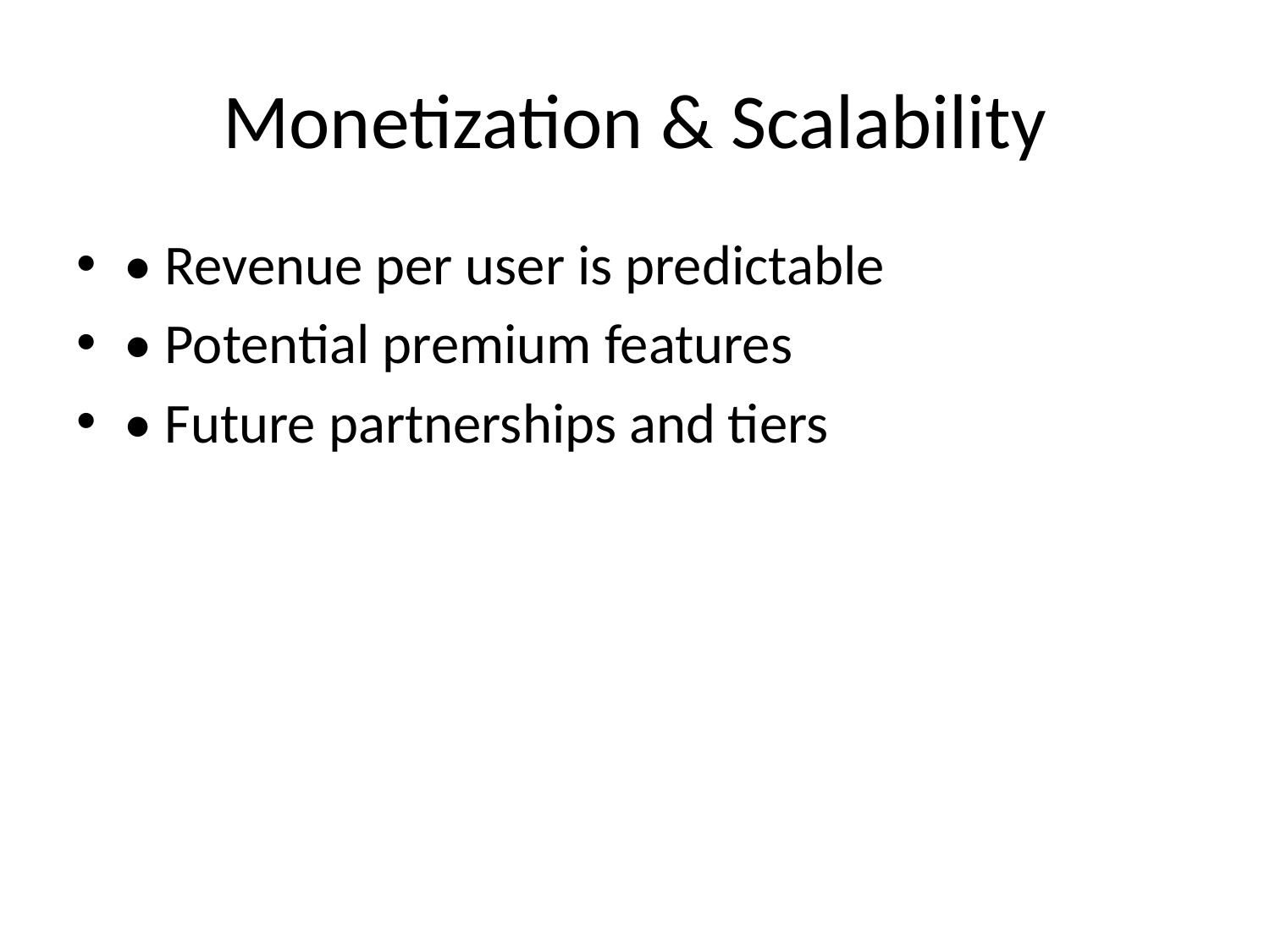

# Monetization & Scalability
• Revenue per user is predictable
• Potential premium features
• Future partnerships and tiers